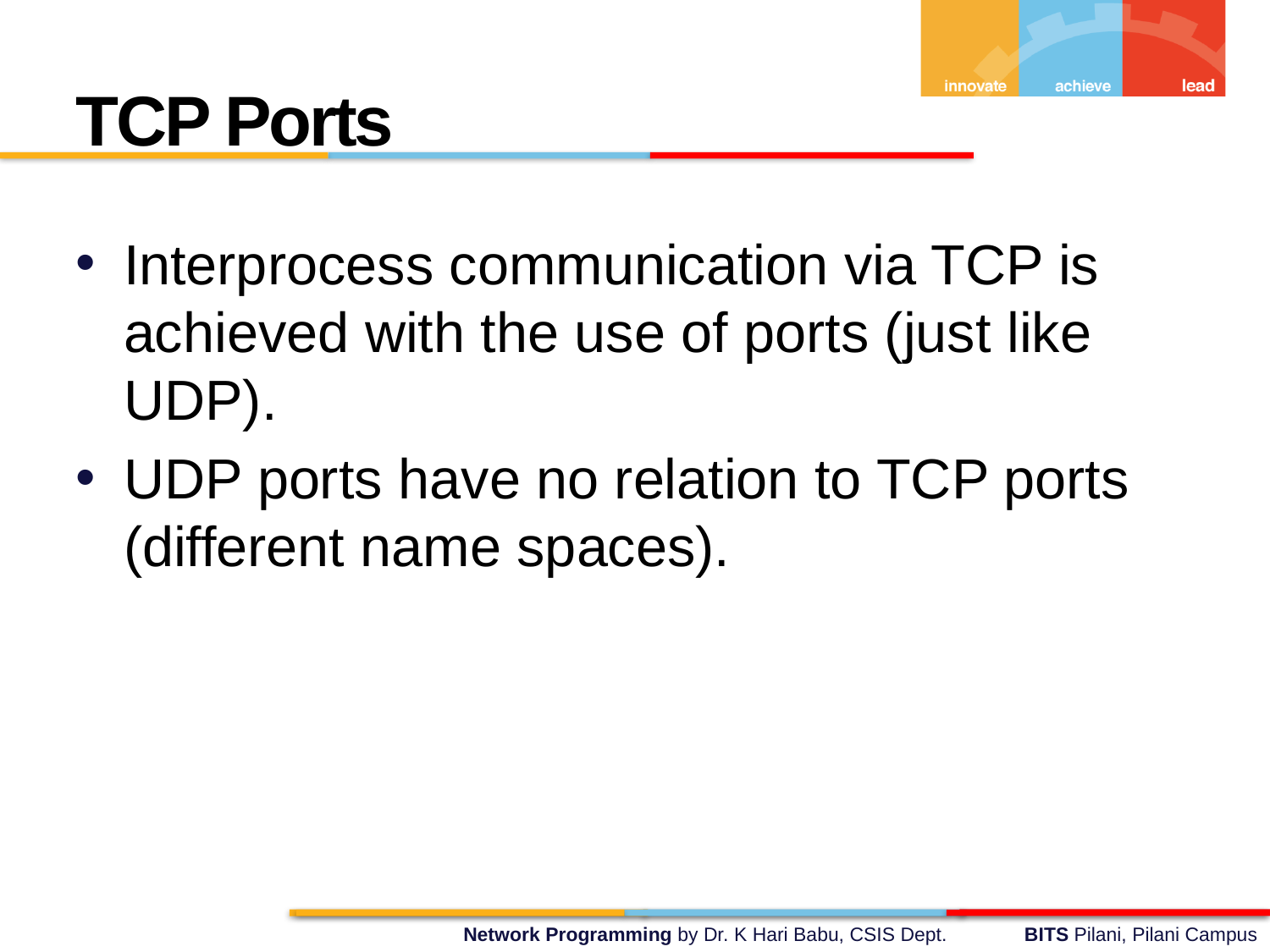

TCP Ports
Interprocess communication via TCP is achieved with the use of ports (just like UDP).
UDP ports have no relation to TCP ports (different name spaces).